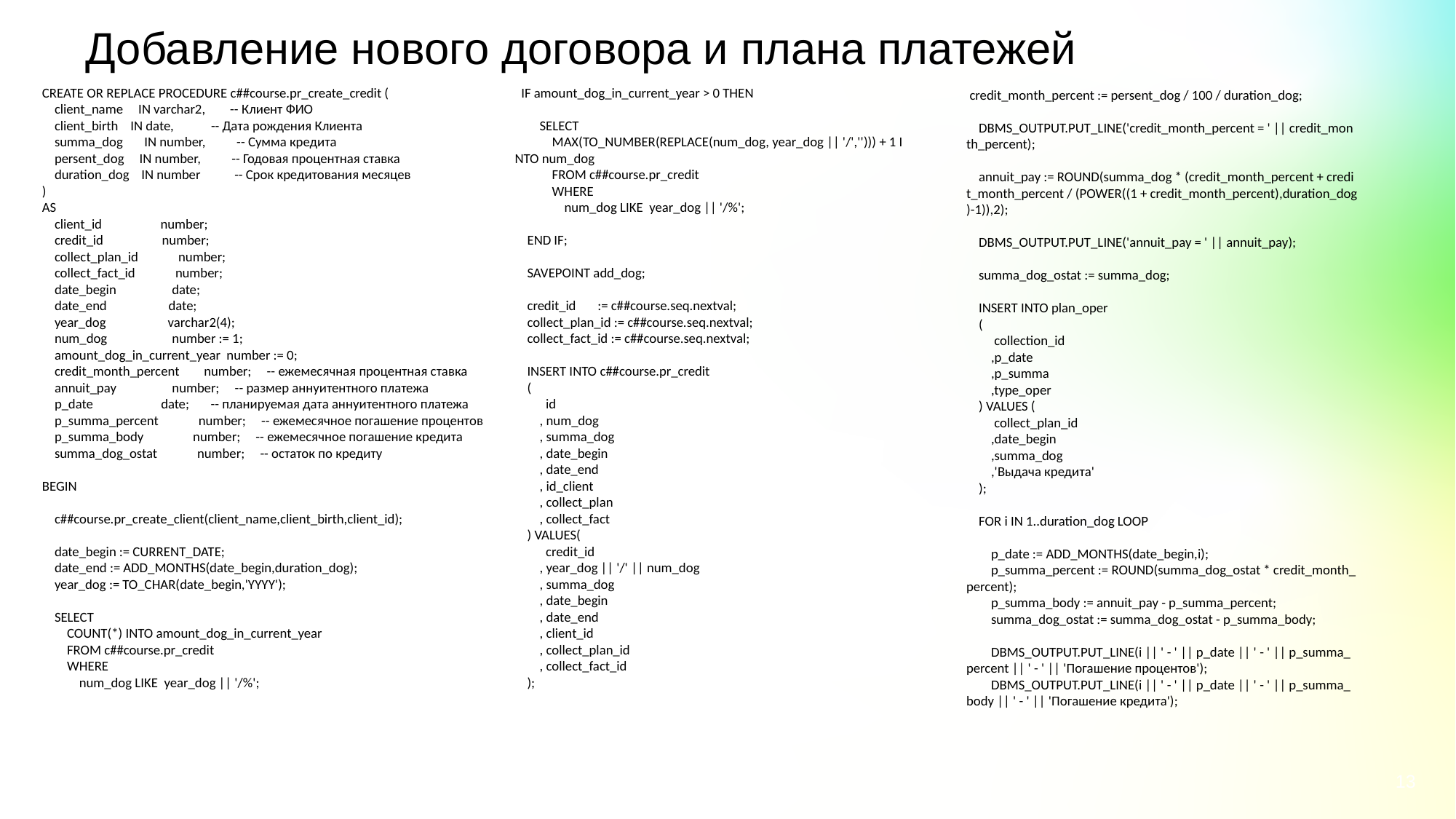

# Добавление нового договора и плана платежей
CREATE OR REPLACE PROCEDURE c##course.pr_create_credit (
    client_name     IN varchar2,        -- Клиент ФИО
    client_birth    IN date,            -- Дата рождения Клиента
    summa_dog       IN number,          -- Сумма кредита
    persent_dog     IN number,          -- Годовая процентная ставка
    duration_dog    IN number           -- Срок кредитования месяцев
)
AS
    client_id                   number;
    credit_id                   number;
    collect_plan_id             number;
    collect_fact_id             number;
    date_begin                  date;
    date_end                    date;
    year_dog                    varchar2(4);
    num_dog                     number := 1;
    amount_dog_in_current_year  number := 0;
    credit_month_percent        number;     -- ежемесячная процентная ставка
    annuit_pay                  number;     -- размер аннуитентного платежа
    p_date                      date;       -- планируемая дата аннуитентного платежа
    p_summa_percent             number;     -- ежемесячное погашение процентов
    p_summa_body                number;     -- ежемесячное погашение кредита
    summa_dog_ostat             number;     -- остаток по кредиту
BEGIN
    c##course.pr_create_client(client_name,client_birth,client_id);

    date_begin := CURRENT_DATE;
    date_end := ADD_MONTHS(date_begin,duration_dog);
    year_dog := TO_CHAR(date_begin,'YYYY');

    SELECT
        COUNT(*) INTO amount_dog_in_current_year
        FROM c##course.pr_credit
        WHERE
            num_dog LIKE  year_dog || '/%';

  IF amount_dog_in_current_year > 0 THEN
        SELECT
            MAX(TO_NUMBER(REPLACE(num_dog, year_dog || '/',''))) + 1 INTO num_dog
            FROM c##course.pr_credit
            WHERE
                num_dog LIKE  year_dog || '/%';

    END IF;
   
    SAVEPOINT add_dog;
    credit_id       := c##course.seq.nextval;
    collect_plan_id := c##course.seq.nextval;
    collect_fact_id := c##course.seq.nextval;

    INSERT INTO c##course.pr_credit
    (
          id
        , num_dog
        , summa_dog
        , date_begin
        , date_end
        , id_client
        , collect_plan
        , collect_fact
    ) VALUES(
          credit_id
        , year_dog || '/' || num_dog
        , summa_dog
        , date_begin
        , date_end
        , client_id
        , collect_plan_id
        , collect_fact_id
    );

 credit_month_percent := persent_dog / 100 / duration_dog;

    DBMS_OUTPUT.PUT_LINE('credit_month_percent = ' || credit_month_percent);

    annuit_pay := ROUND(summa_dog * (credit_month_percent + credit_month_percent / (POWER((1 + credit_month_percent),duration_dog)-1)),2);

    DBMS_OUTPUT.PUT_LINE('annuit_pay = ' || annuit_pay);

    summa_dog_ostat := summa_dog;

    INSERT INTO plan_oper
    (
         collection_id
        ,p_date
        ,p_summa
        ,type_oper
    ) VALUES (
         collect_plan_id
        ,date_begin
        ,summa_dog
        ,'Выдача кредита'
    );

    FOR i IN 1..duration_dog LOOP

        p_date := ADD_MONTHS(date_begin,i);
        p_summa_percent := ROUND(summa_dog_ostat * credit_month_percent);
        p_summa_body := annuit_pay - p_summa_percent;
        summa_dog_ostat := summa_dog_ostat - p_summa_body;

        DBMS_OUTPUT.PUT_LINE(i || ' - ' || p_date || ' - ' || p_summa_percent || ' - ' || 'Погашение процентов');
        DBMS_OUTPUT.PUT_LINE(i || ' - ' || p_date || ' - ' || p_summa_body || ' - ' || 'Погашение кредита');